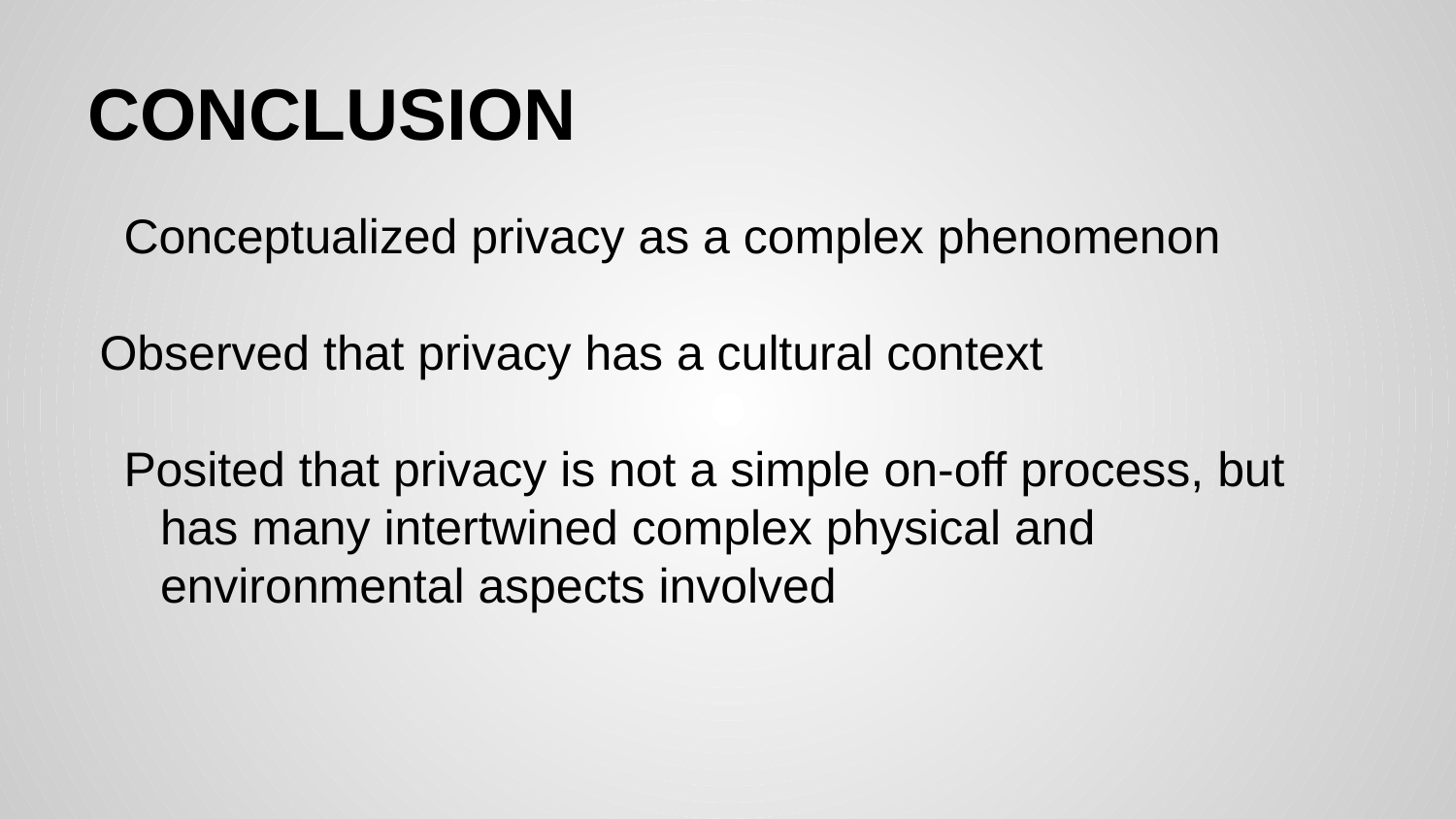

# CONCLUSION
Conceptualized privacy as a complex phenomenon

Observed that privacy has a cultural context

Posited that privacy is not a simple on-off process, but has many intertwined complex physical and environmental aspects involved